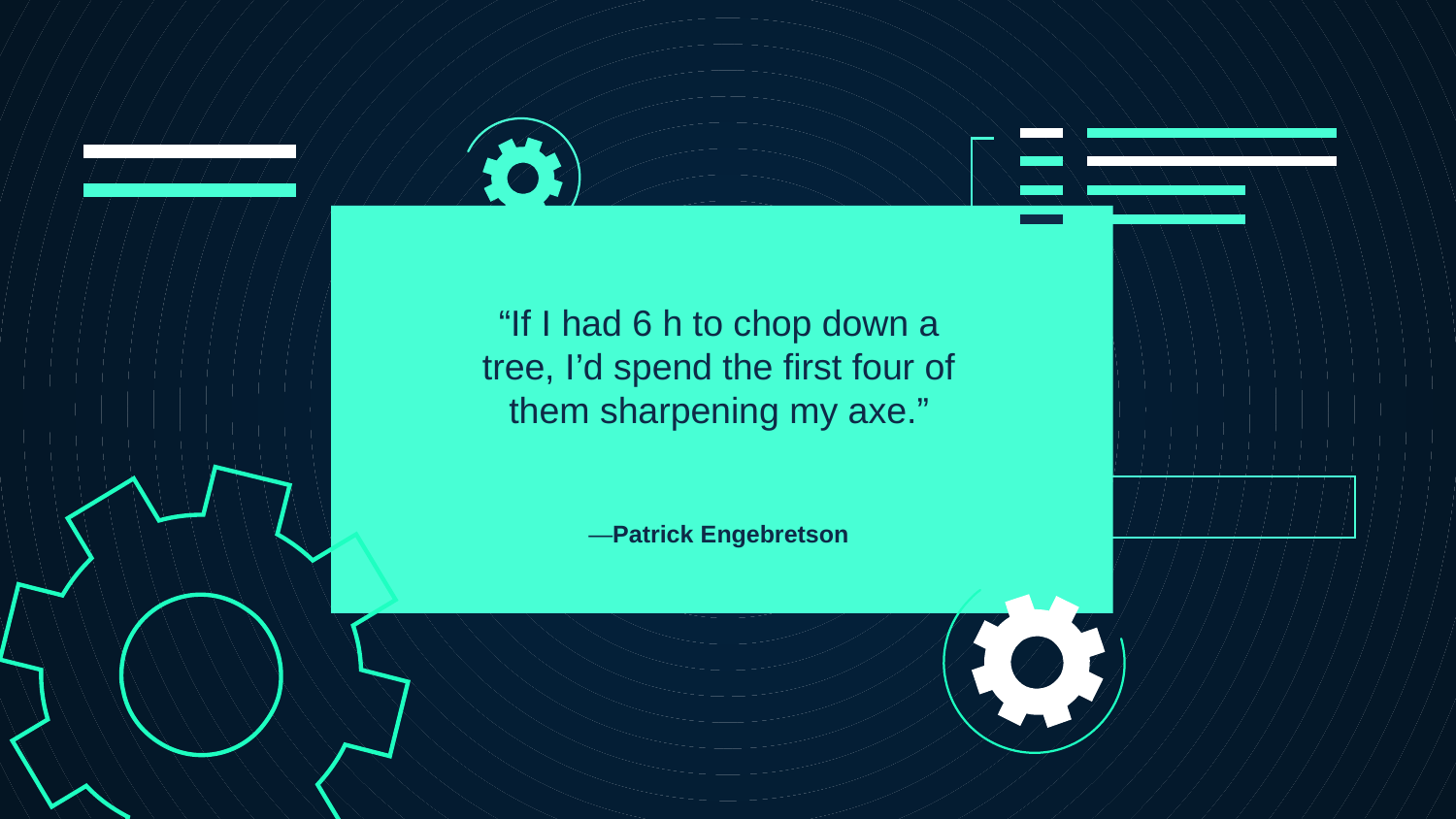

# —Patrick Engebretson
“If I had 6 h to chop down a tree, I’d spend the first four of them sharpening my axe.”